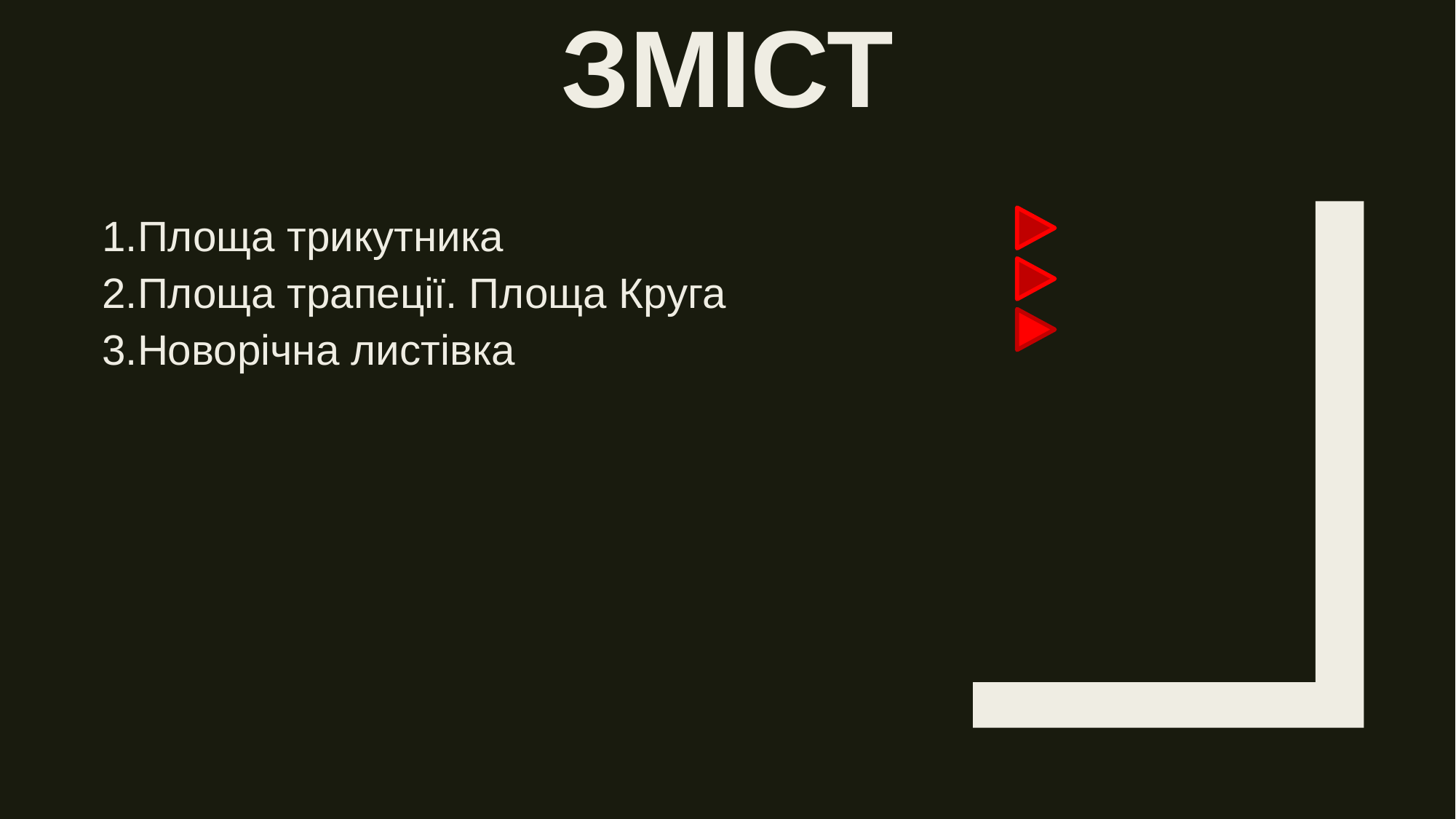

# ЗМІСТ
1.Площа трикутника
2.Площа трапеції. Площа Круга
3.Новорічна листівка